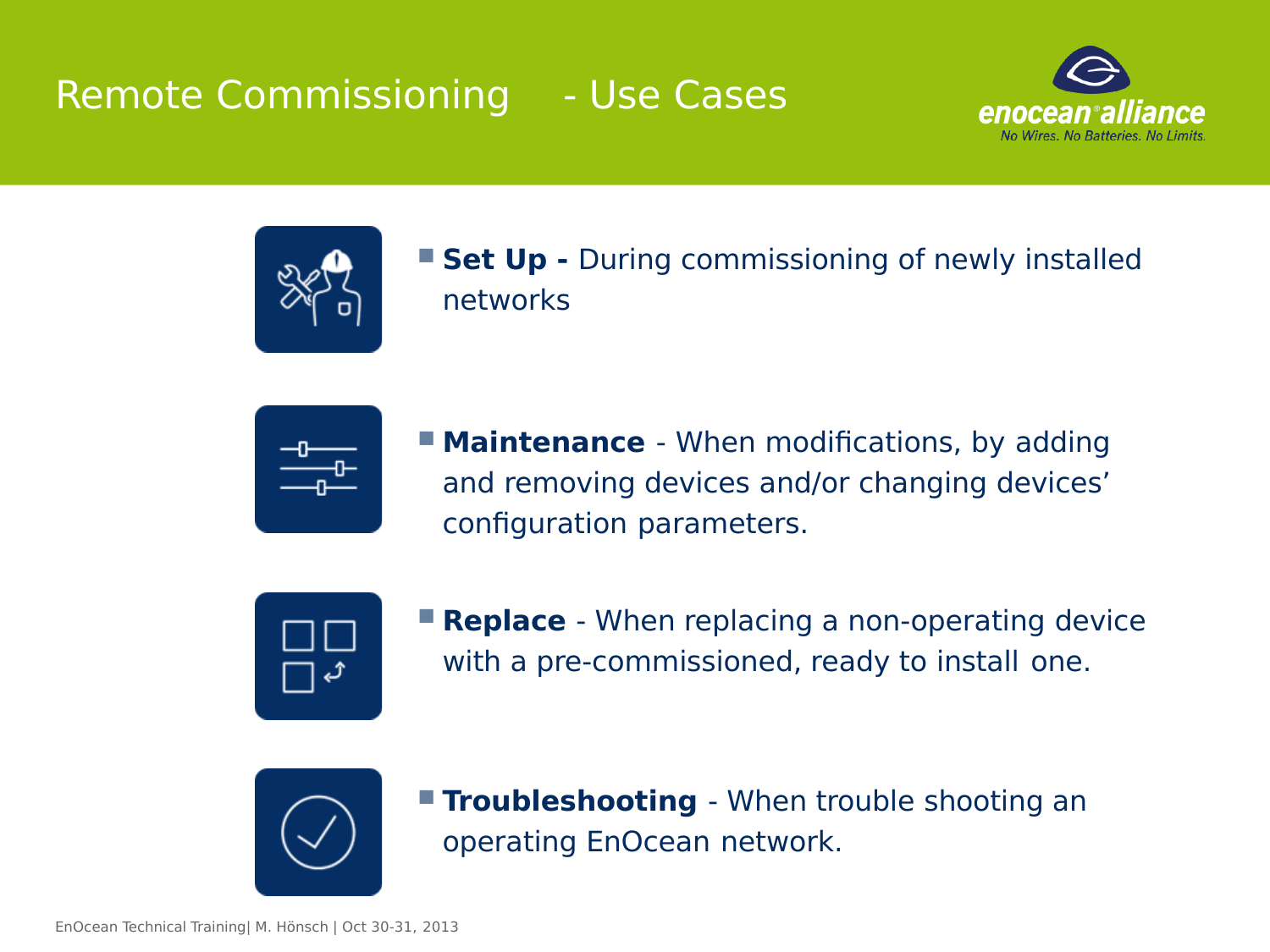

# Remote Commissioning
- Use Cases

Set Up - During commissioning of newly installed  networks

Maintenance - When modifications, by adding  and removing devices and/or changing devices’  configuration parameters.

Replace - When replacing a non-operating device  with a pre-commissioned, ready to install one.

Troubleshooting - When trouble shooting an  operating EnOcean network.
EnOcean Technical Training| M. Hönsch | Oct 30-31, 2013